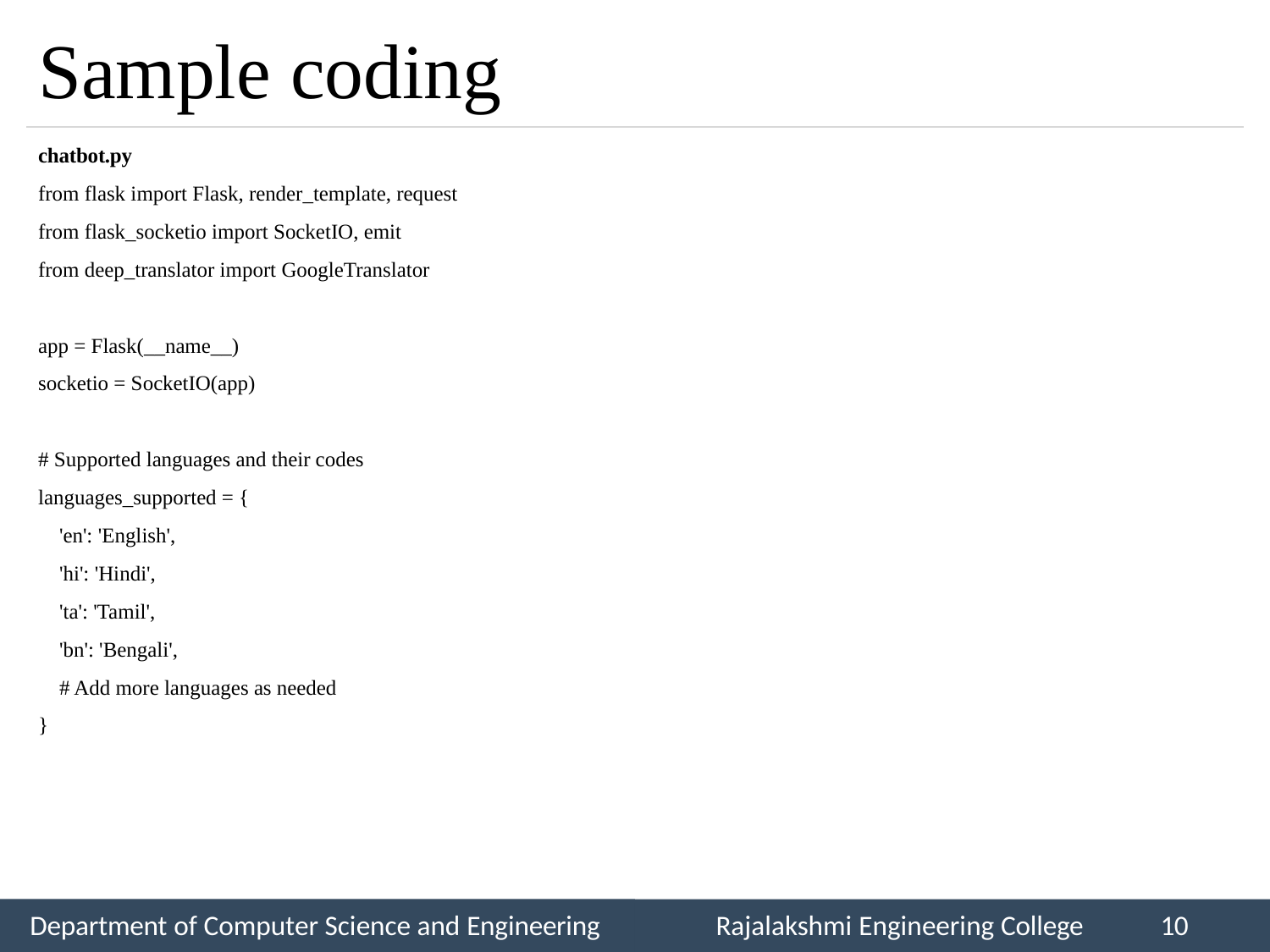

# Sample coding
chatbot.py
from flask import Flask, render_template, request
from flask_socketio import SocketIO, emit
from deep_translator import GoogleTranslator

app = Flask(__name__)
socketio = SocketIO(app)

# Supported languages and their codes
languages_supported = {
    'en': 'English',
    'hi': 'Hindi',
    'ta': 'Tamil',
    'bn': 'Bengali',
    # Add more languages as needed
}

Department of Computer Science and Engineering
Rajalakshmi Engineering College
10